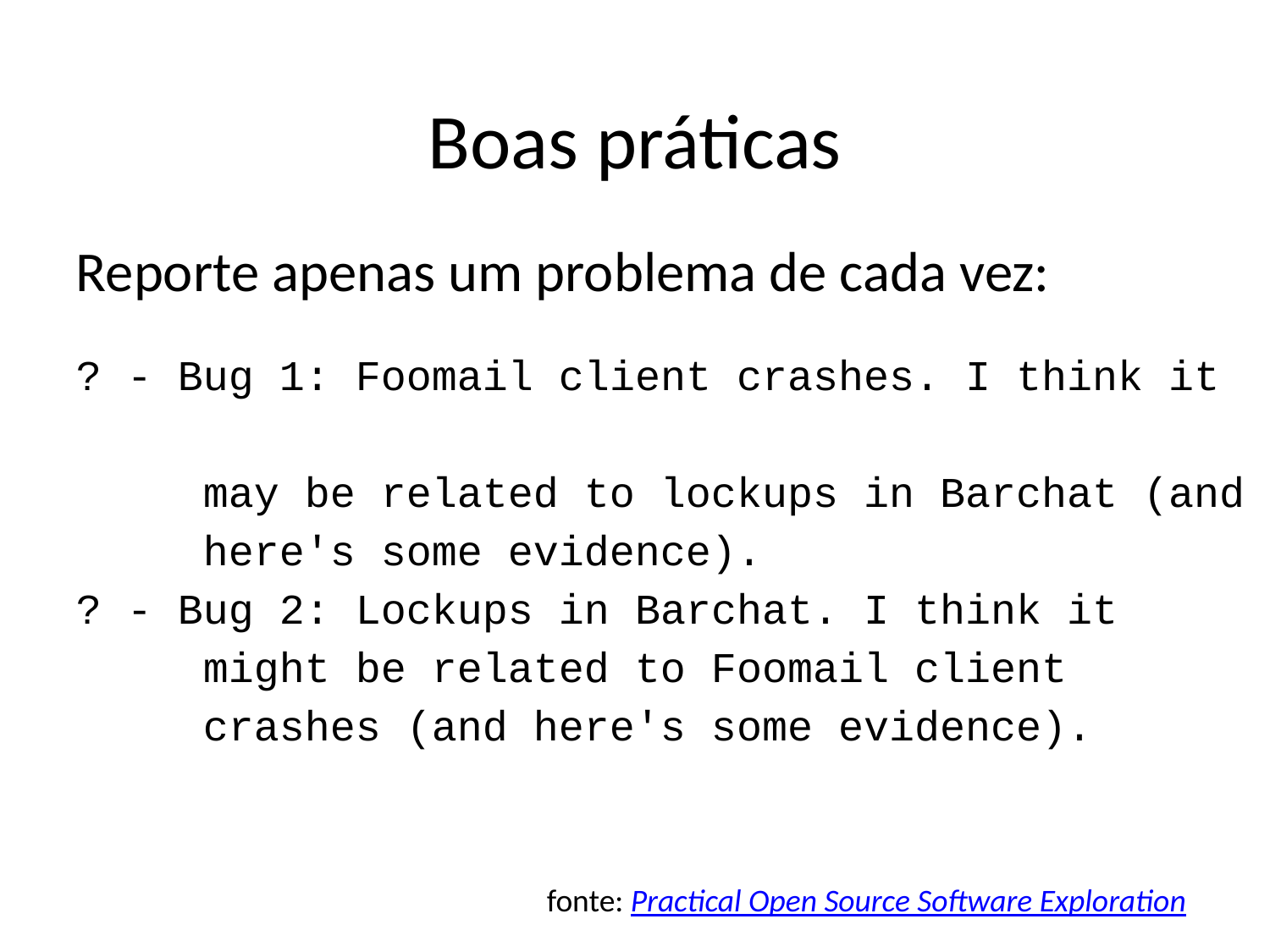

Boas práticas
Reporte apenas um problema de cada vez:

? - Bug 1: Foomail client crashes. I think it
     may be related to lockups in Barchat (and
     here's some evidence).
? - Bug 2: Lockups in Barchat. I think it
     might be related to Foomail client
     crashes (and here's some evidence).

fonte: Practical Open Source Software Exploration